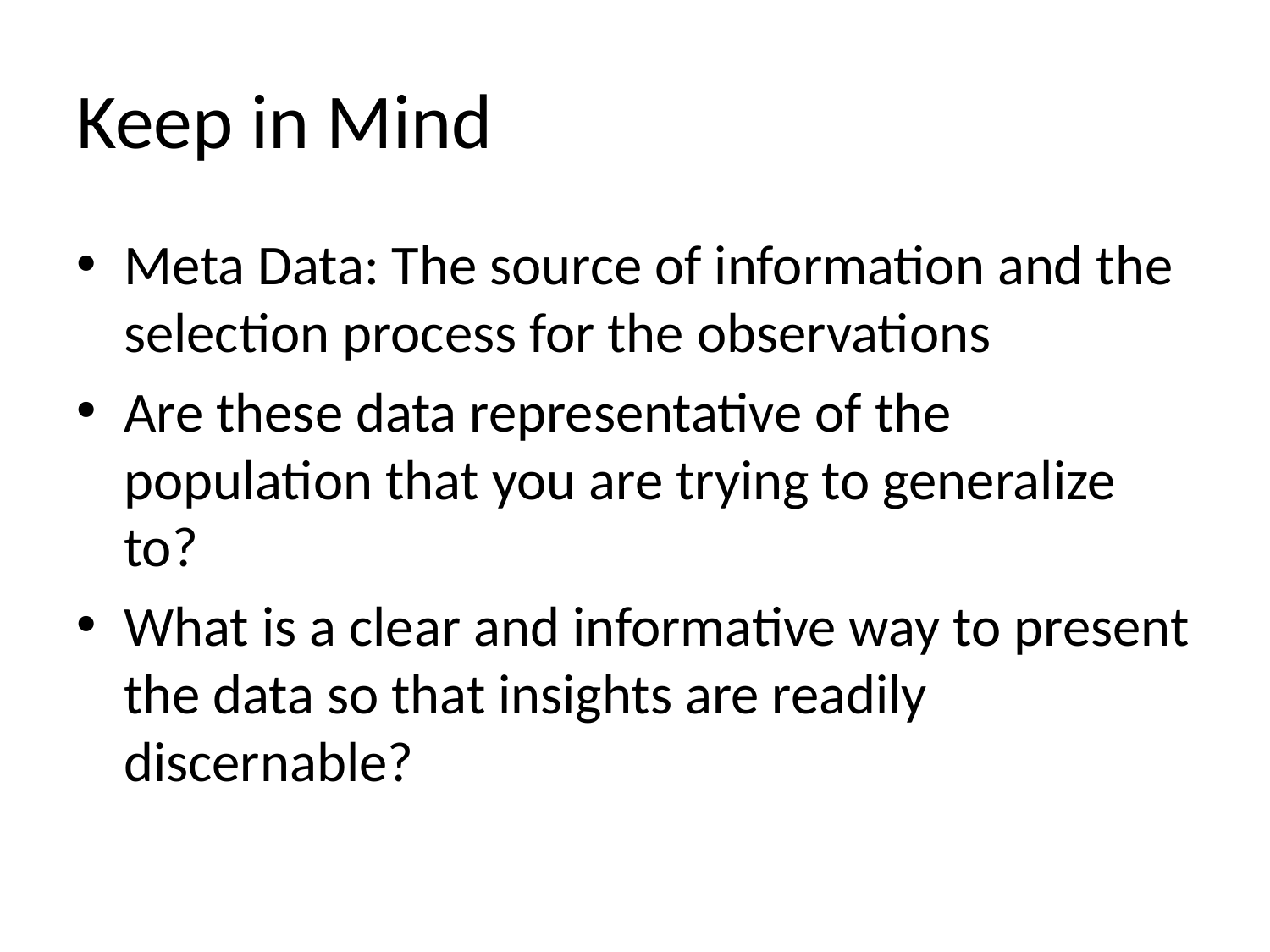

# Keep in Mind
Meta Data: The source of information and the selection process for the observations
Are these data representative of the population that you are trying to generalize to?
What is a clear and informative way to present the data so that insights are readily discernable?